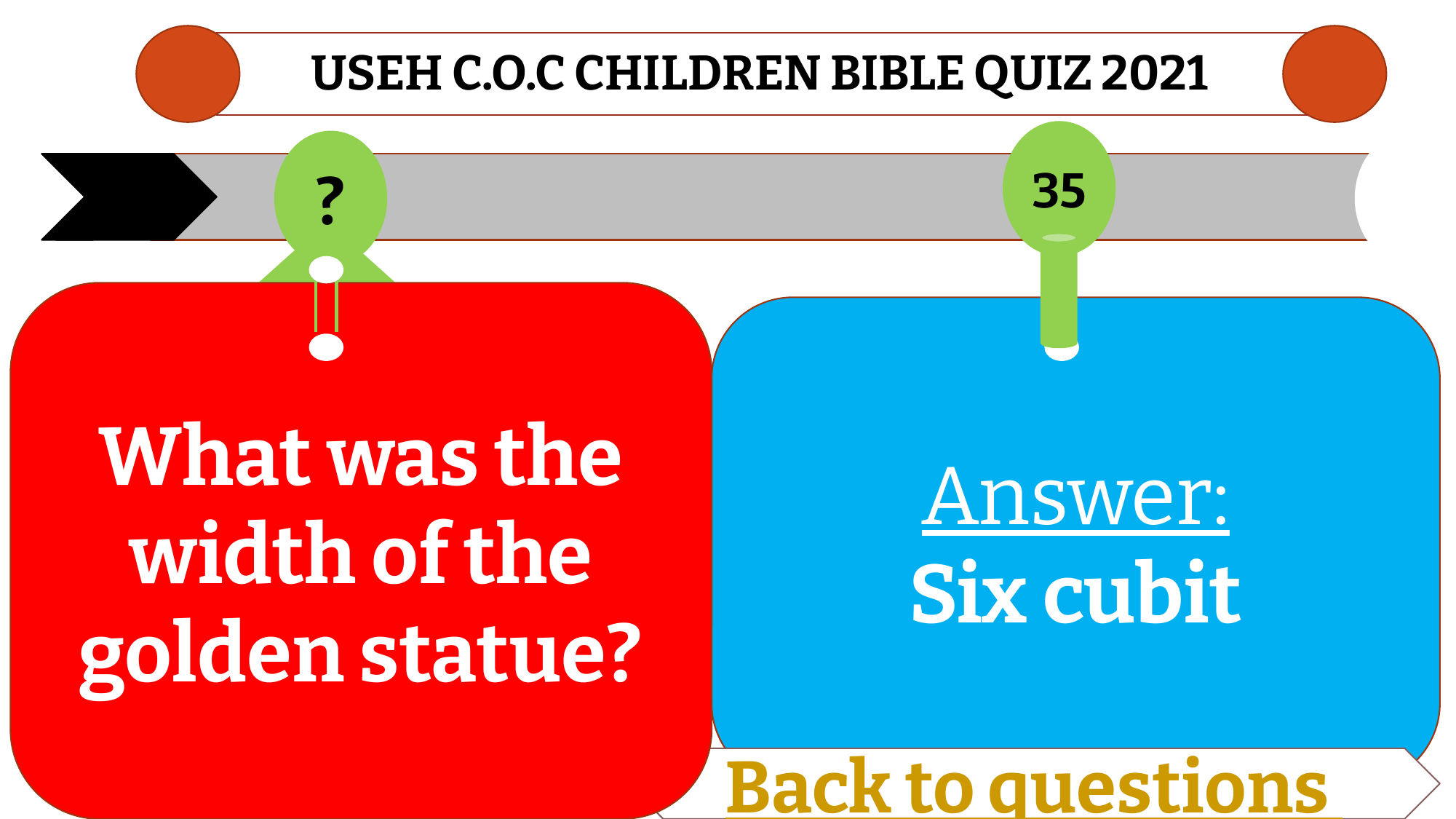

# USEH C.O.C CHILDREN Bible QUIZ 2021
35
?

What was the width of the golden statue?
Answer:
Six cubit

Back to questions